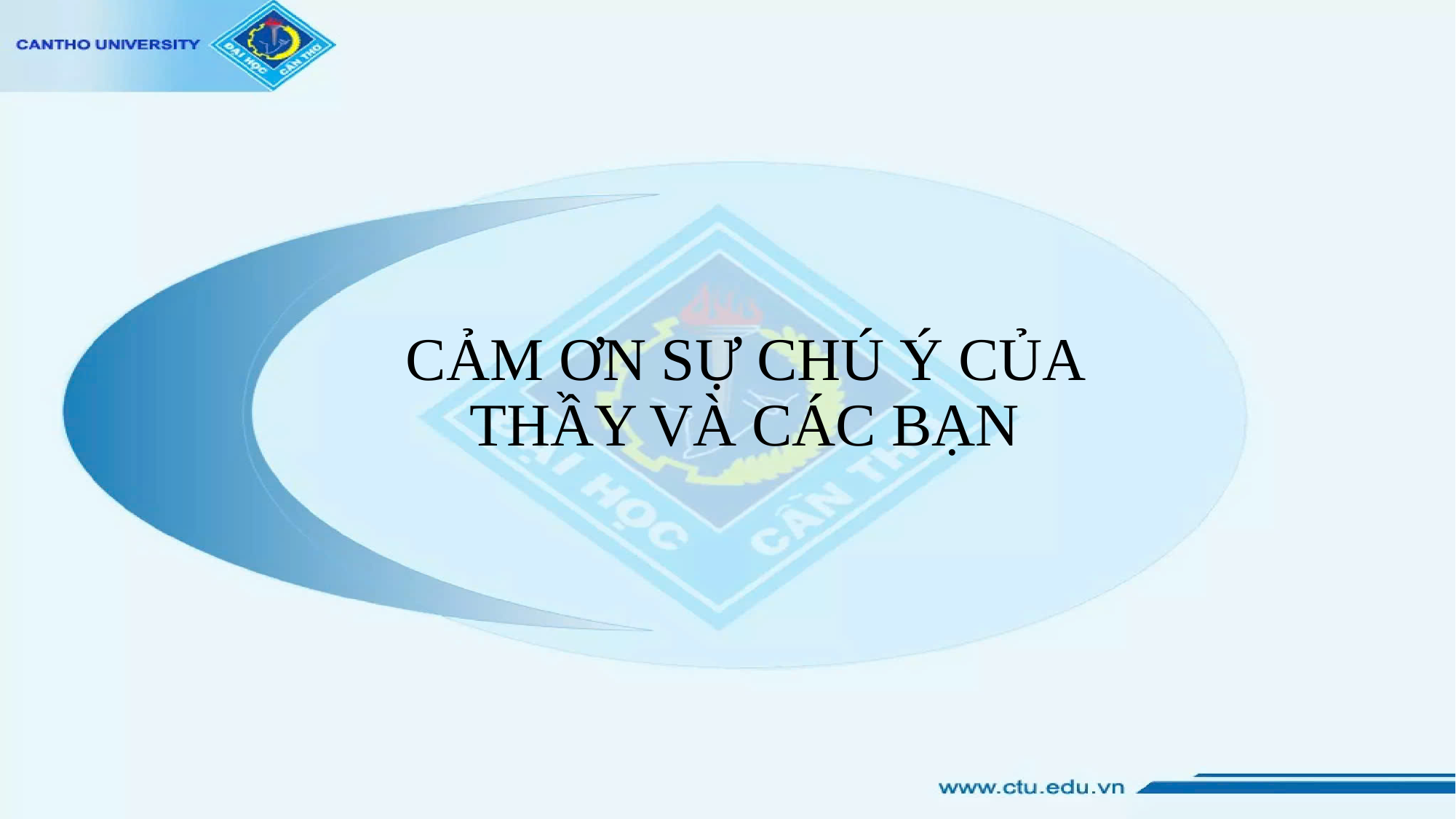

# CẢM ƠN SỰ CHÚ Ý CỦA THẦY VÀ CÁC BẠN